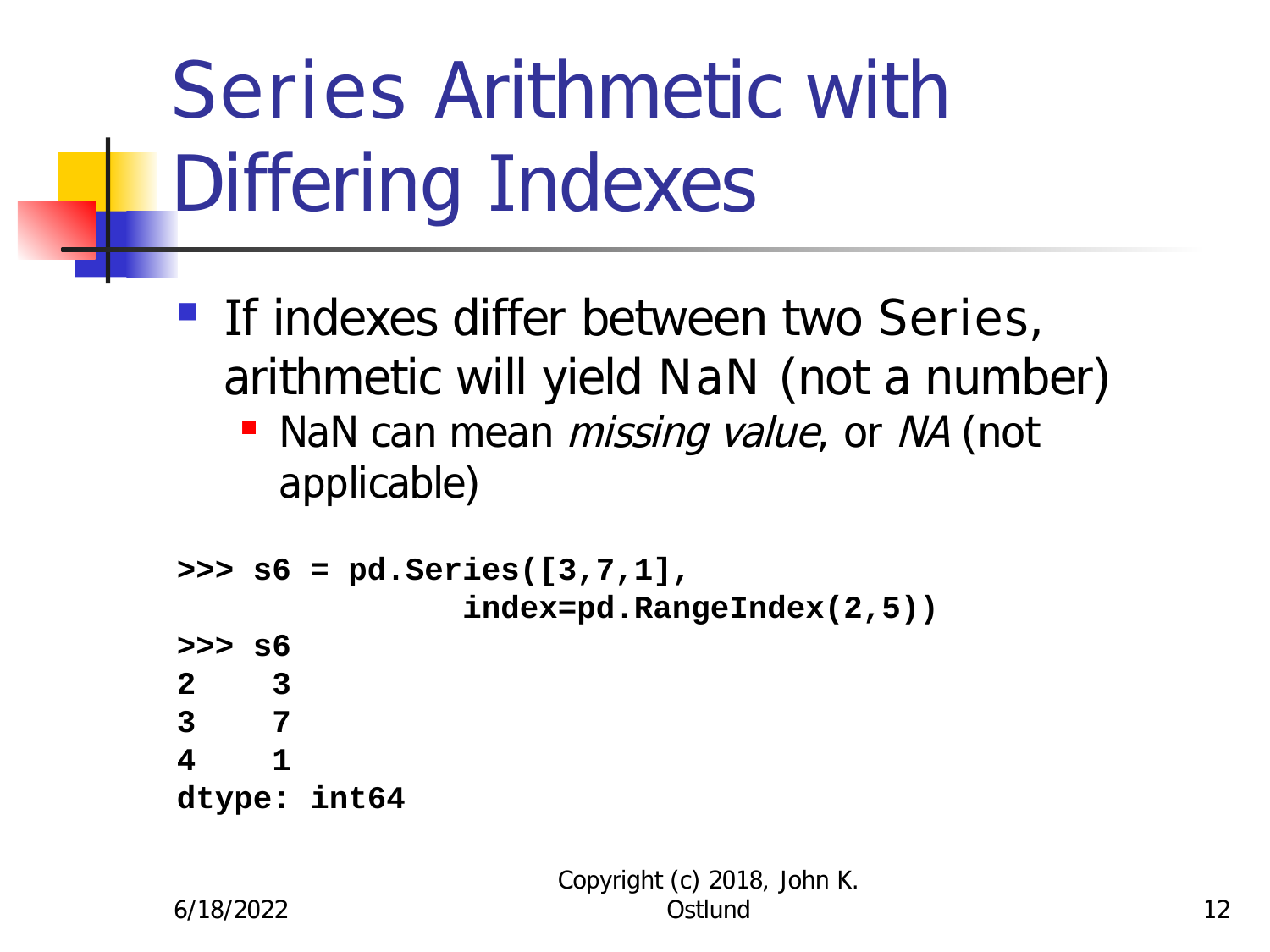

# Series Arithmetic with Differing Indexes
If indexes differ between two Series, arithmetic will yield NaN (not a number)
NaN can mean missing value, or NA (not applicable)

>>> s6 = pd.Series([3,7,1],
               index=pd.RangeIndex(2,5))
>>> s6
2    3
3    7
4    1
dtype: int64
6/18/2022
Copyright (c) 2018, John K. Ostlund
12